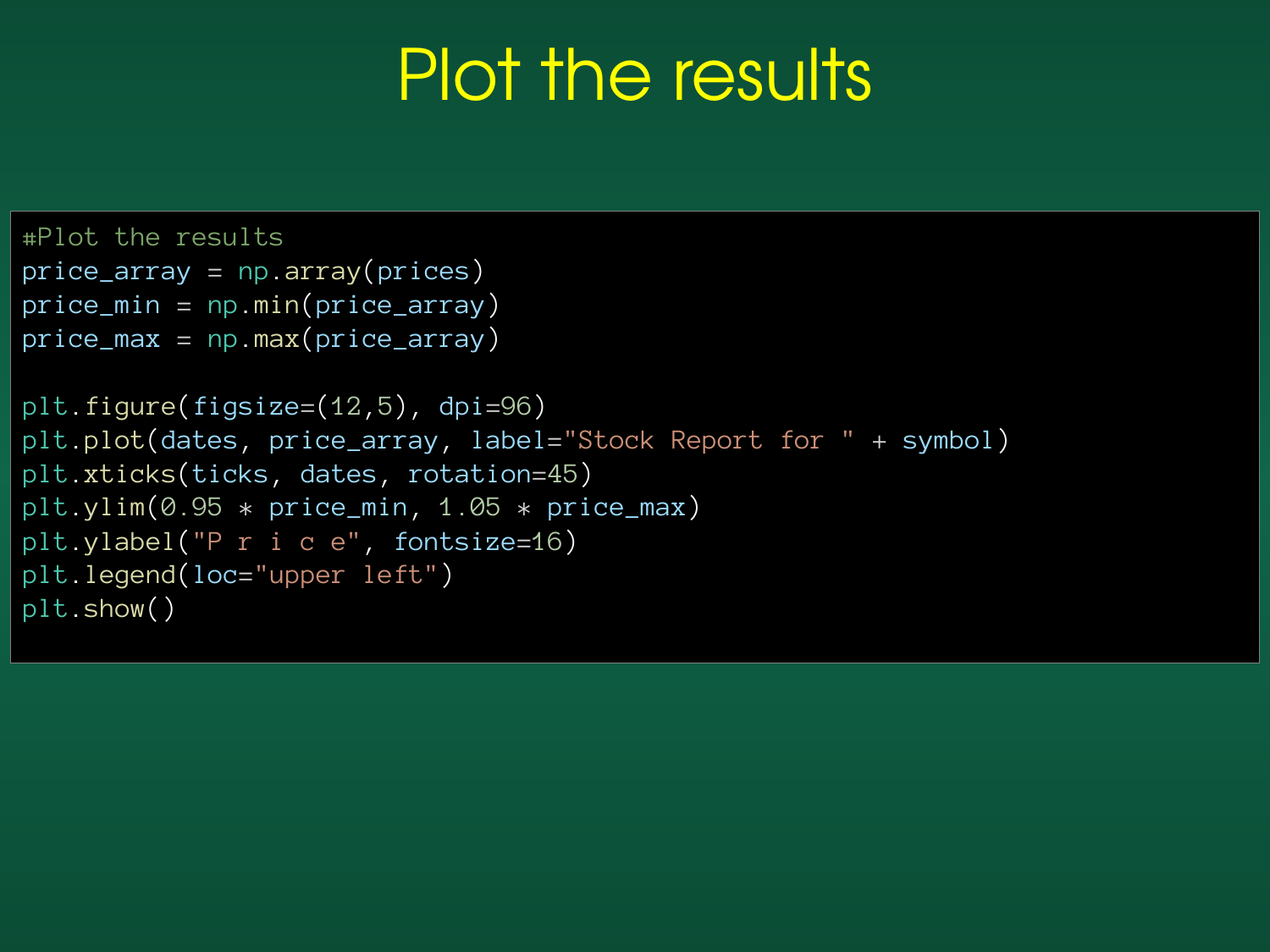

Plot the results
#Plot the results
price_array = np.array(prices)
price_min = np.min(price_array)
price_max = np.max(price_array)
plt.figure(figsize=(12,5), dpi=96)
plt.plot(dates, price_array, label="Stock Report for " + symbol)
plt.xticks(ticks, dates, rotation=45)
plt.ylim(0.95 * price_min, 1.05 * price_max)
plt.ylabel("P r i c e", fontsize=16)
plt.legend(loc="upper left")
plt.show()